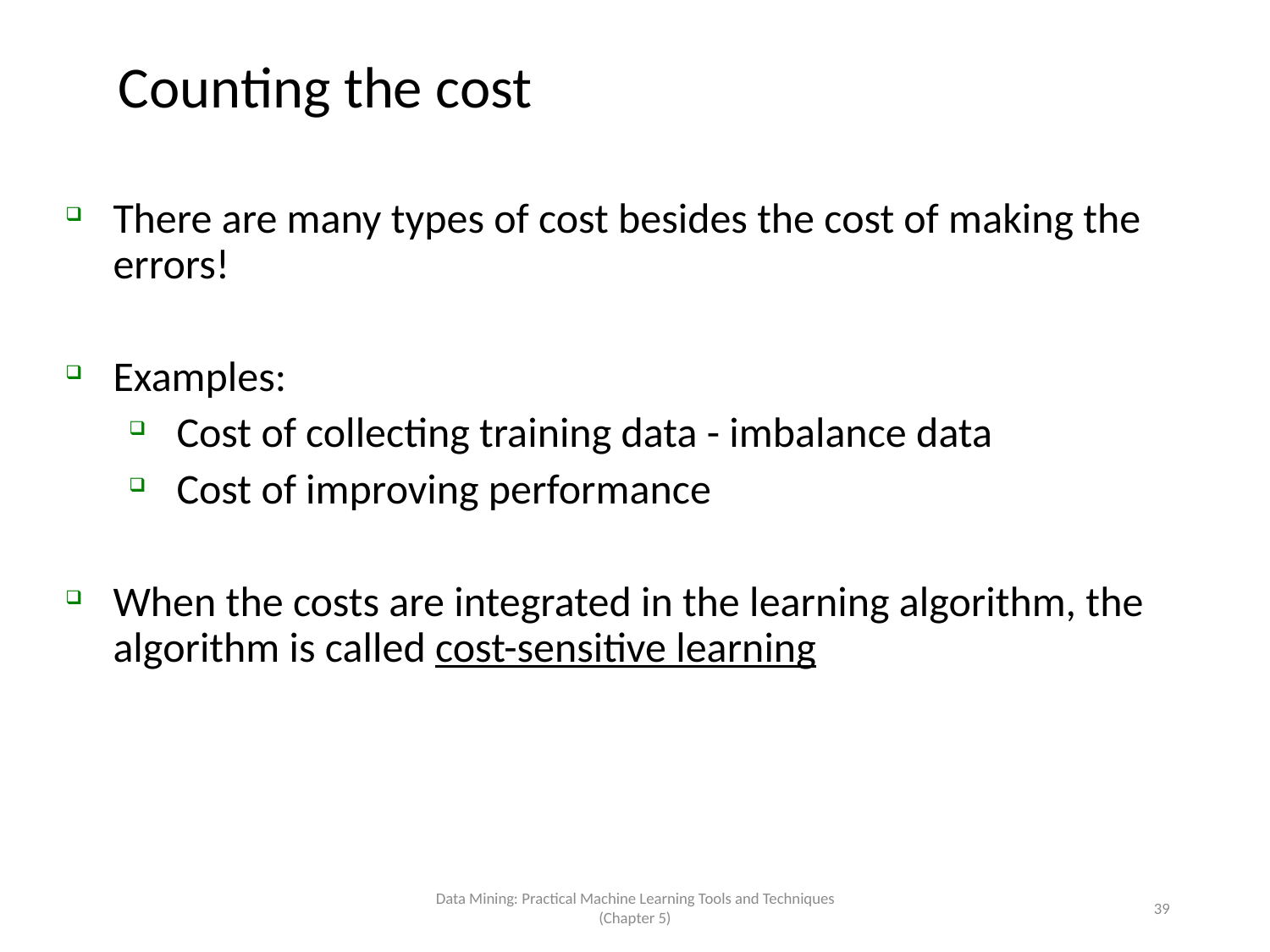

Counting the cost
There are many types of cost besides the cost of making the errors!

Examples:
Cost of collecting training data - imbalance data
Cost of improving performance

When the costs are integrated in the learning algorithm, the algorithm is called cost-sensitive learning

39
Data Mining: Practical Machine Learning Tools and Techniques (Chapter 5)